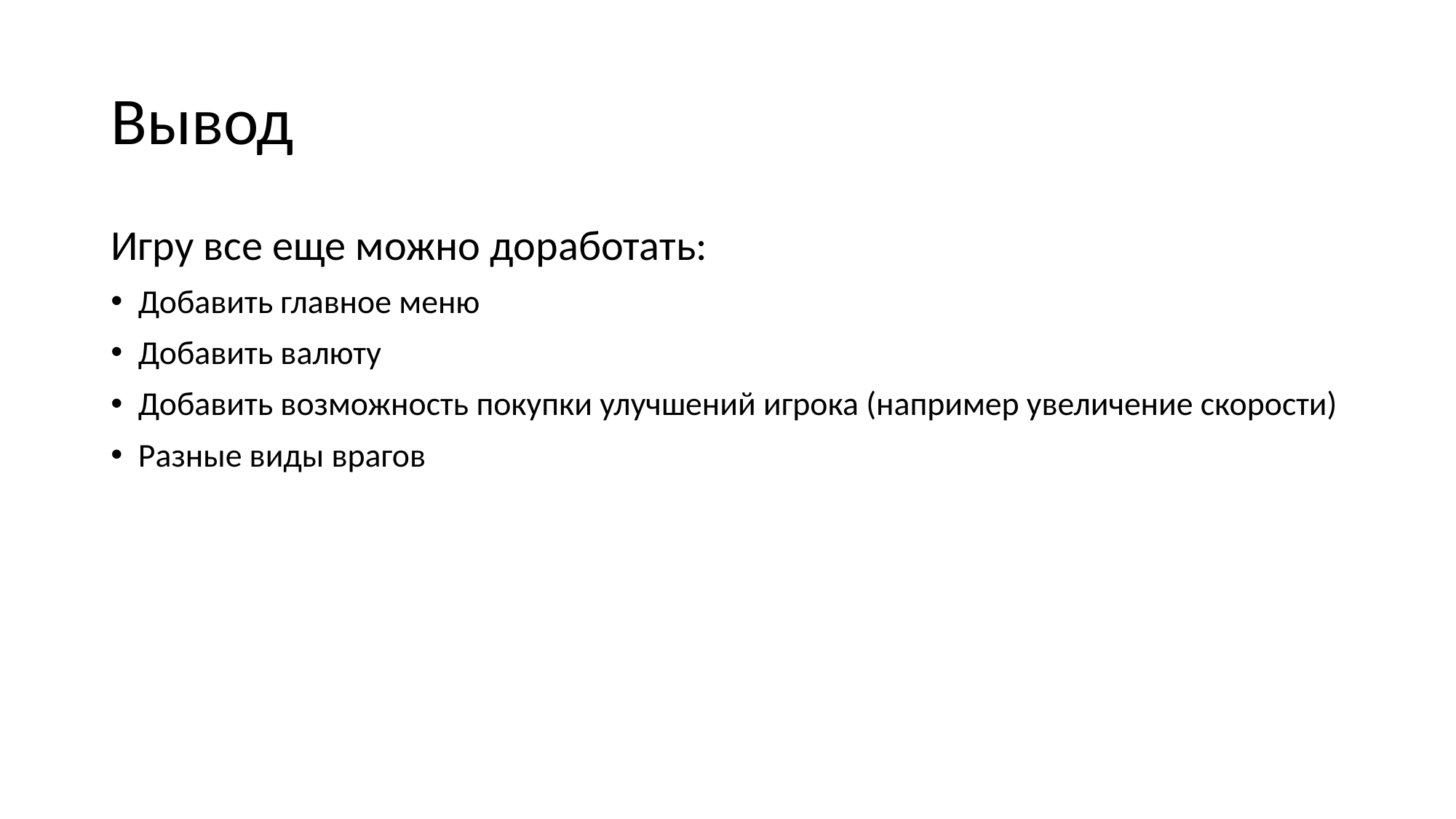

# Вывод
Игру все еще можно доработать:
Добавить главное меню
Добавить валюту
Добавить возможность покупки улучшений игрока (например увеличение скорости)
Разные виды врагов